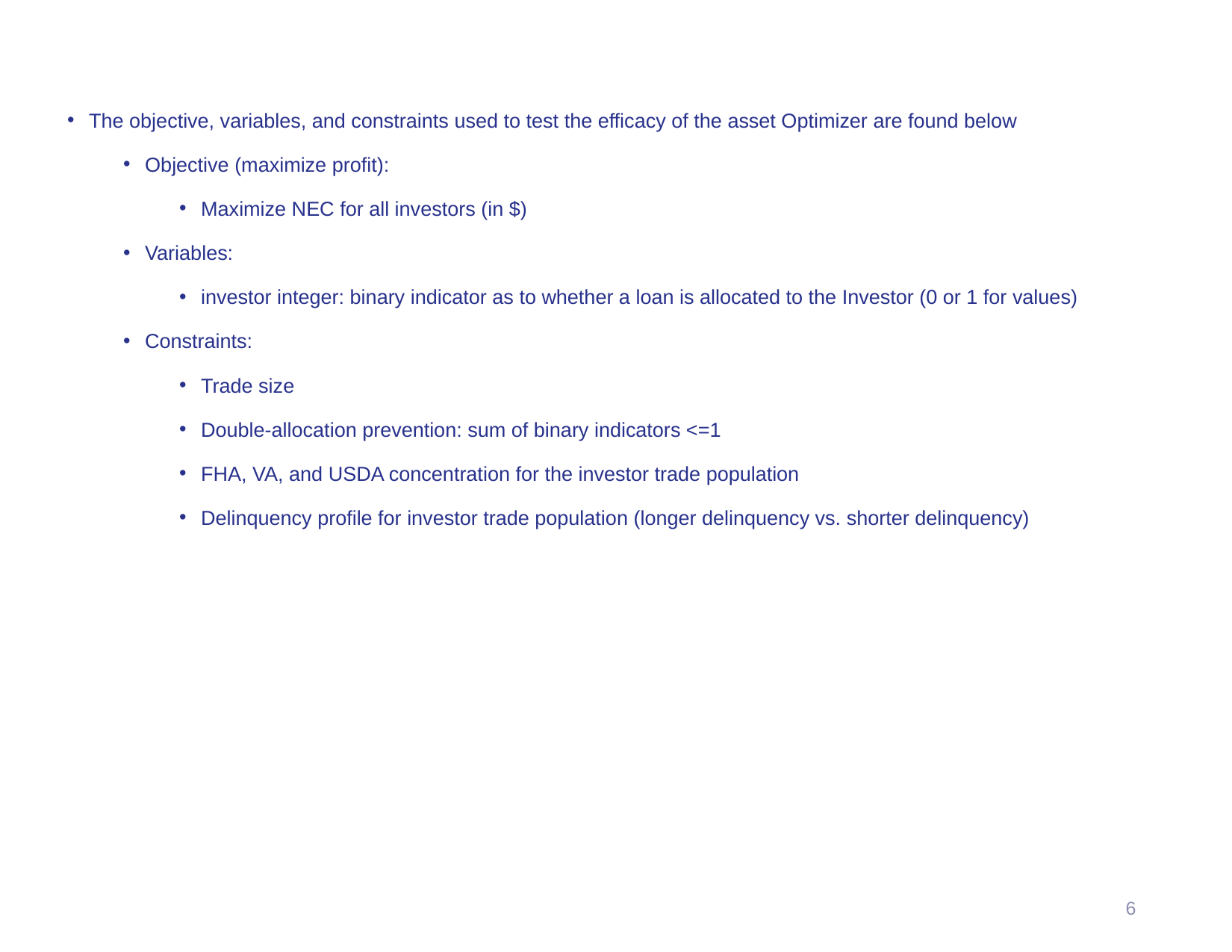

Appendix – Allocation Optimization Engine
The objective, variables, and constraints used to test the efficacy of the asset Optimizer are found below
Objective (maximize profit):
Maximize NEC for all investors (in $)
Variables:
investor integer: binary indicator as to whether a loan is allocated to the Investor (0 or 1 for values)
Constraints:
Trade size
Double-allocation prevention: sum of binary indicators <=1
FHA, VA, and USDA concentration for the investor trade population
Delinquency profile for investor trade population (longer delinquency vs. shorter delinquency)
6